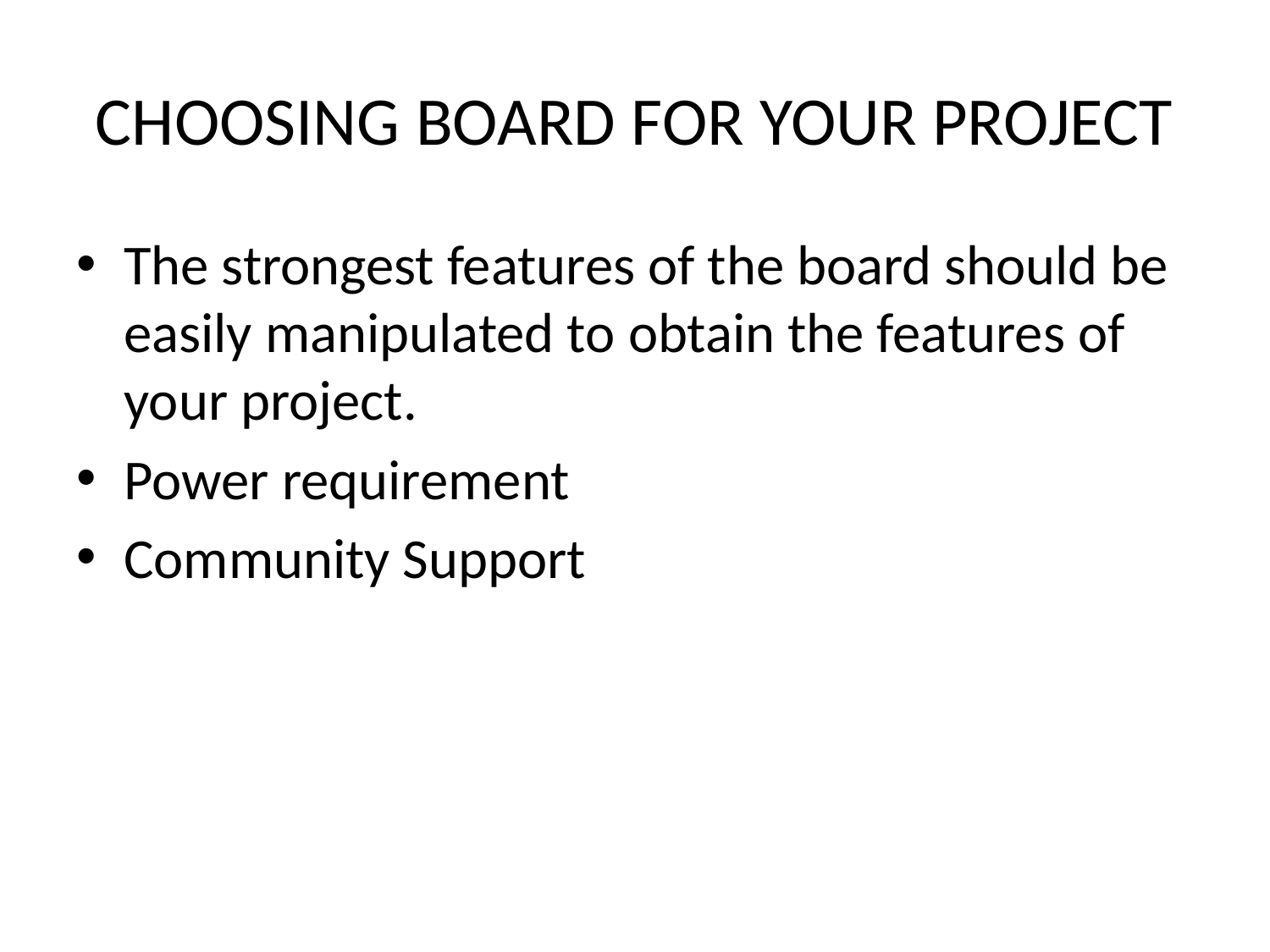

# CHOOSING BOARD FOR YOUR PROJECT
The strongest features of the board should be easily manipulated to obtain the features of your project.
Power requirement
Community Support